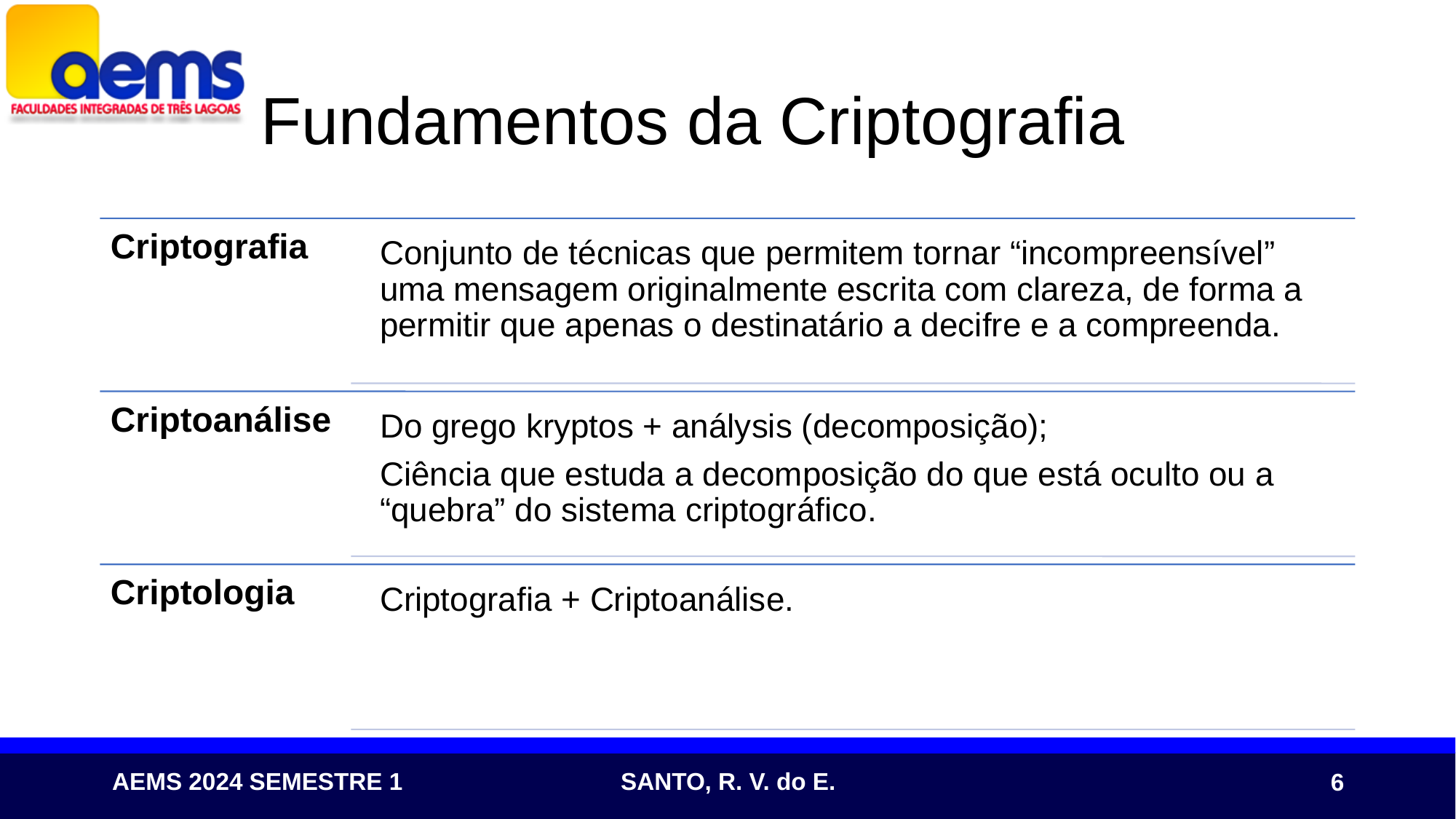

# Fundamentos da Criptografia
Criptografia
Conjunto de técnicas que permitem tornar “incompreensível” uma mensagem originalmente escrita com clareza, de forma a permitir que apenas o destinatário a decifre e a compreenda.
Criptoanálise
Do grego kryptos + análysis (decomposição);
Ciência que estuda a decomposição do que está oculto ou a “quebra” do sistema criptográfico.
Criptologia
Criptografia + Criptoanálise.
6